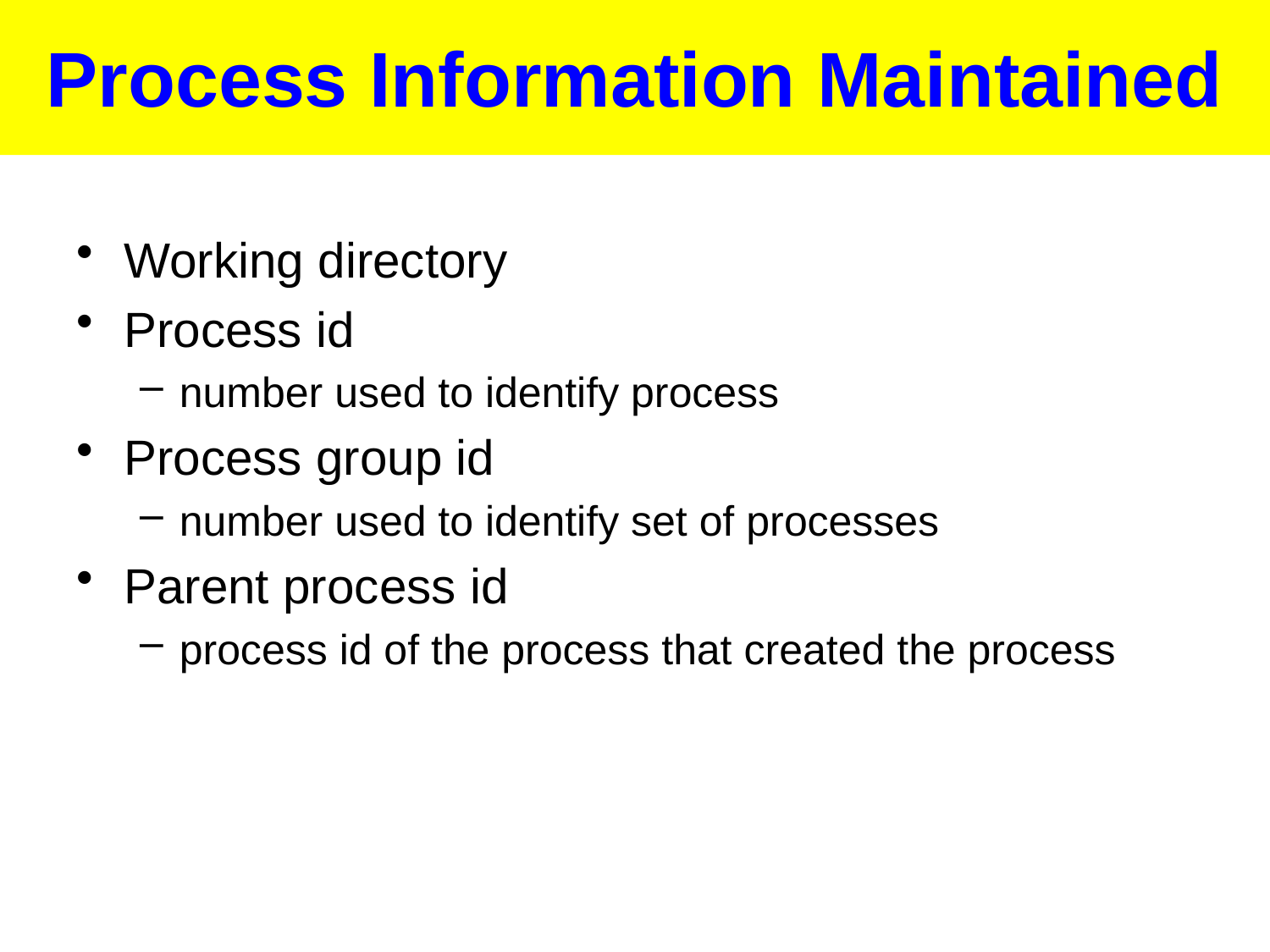

# Process Information Maintained
Working directory
Process id
number used to identify process
Process group id
number used to identify set of processes
Parent process id
process id of the process that created the process